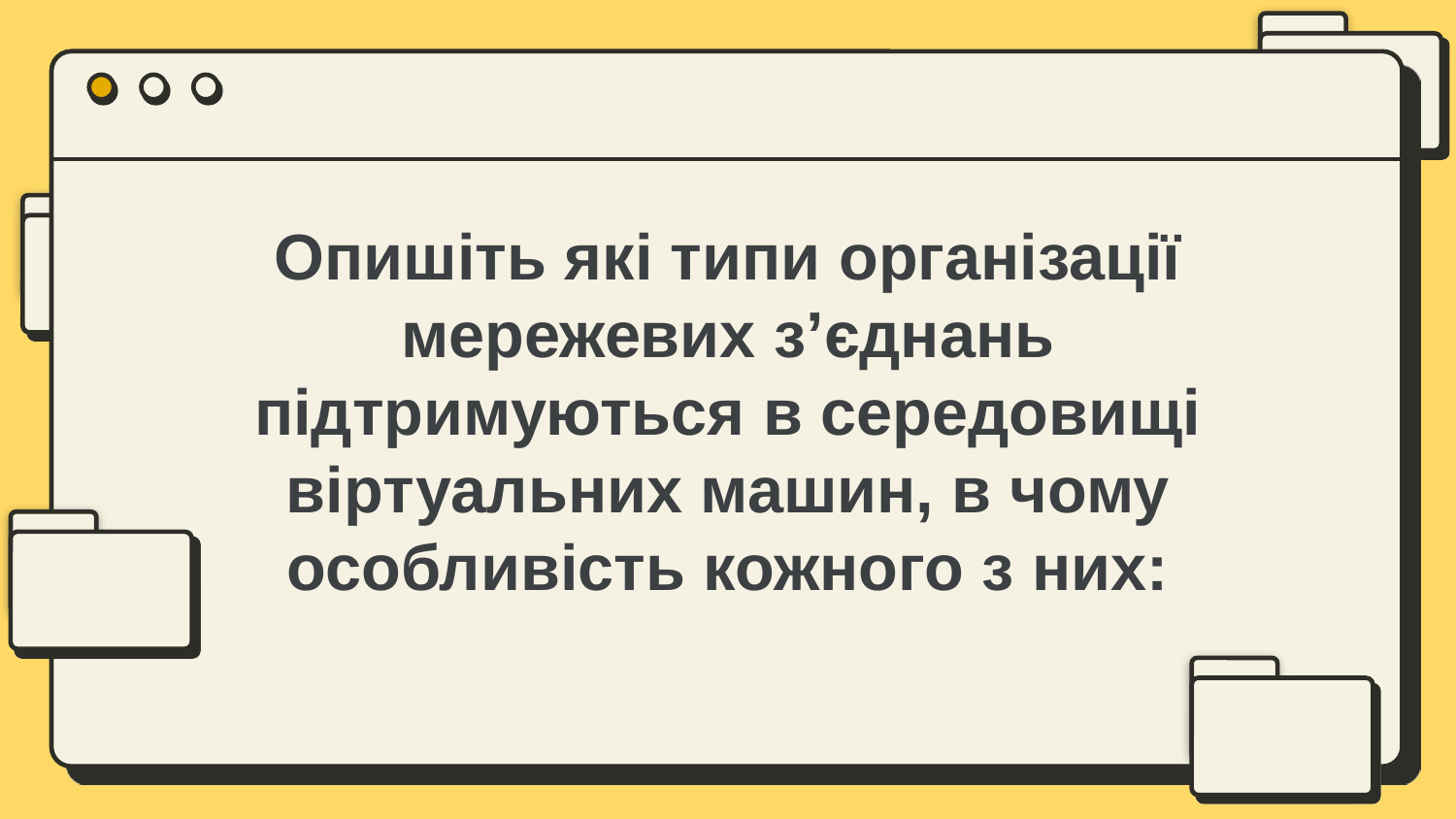

# Опишіть які типи організації мережевих з’єднань підтримуються в середовищі віртуальних машин, в чому особливість кожного з них: